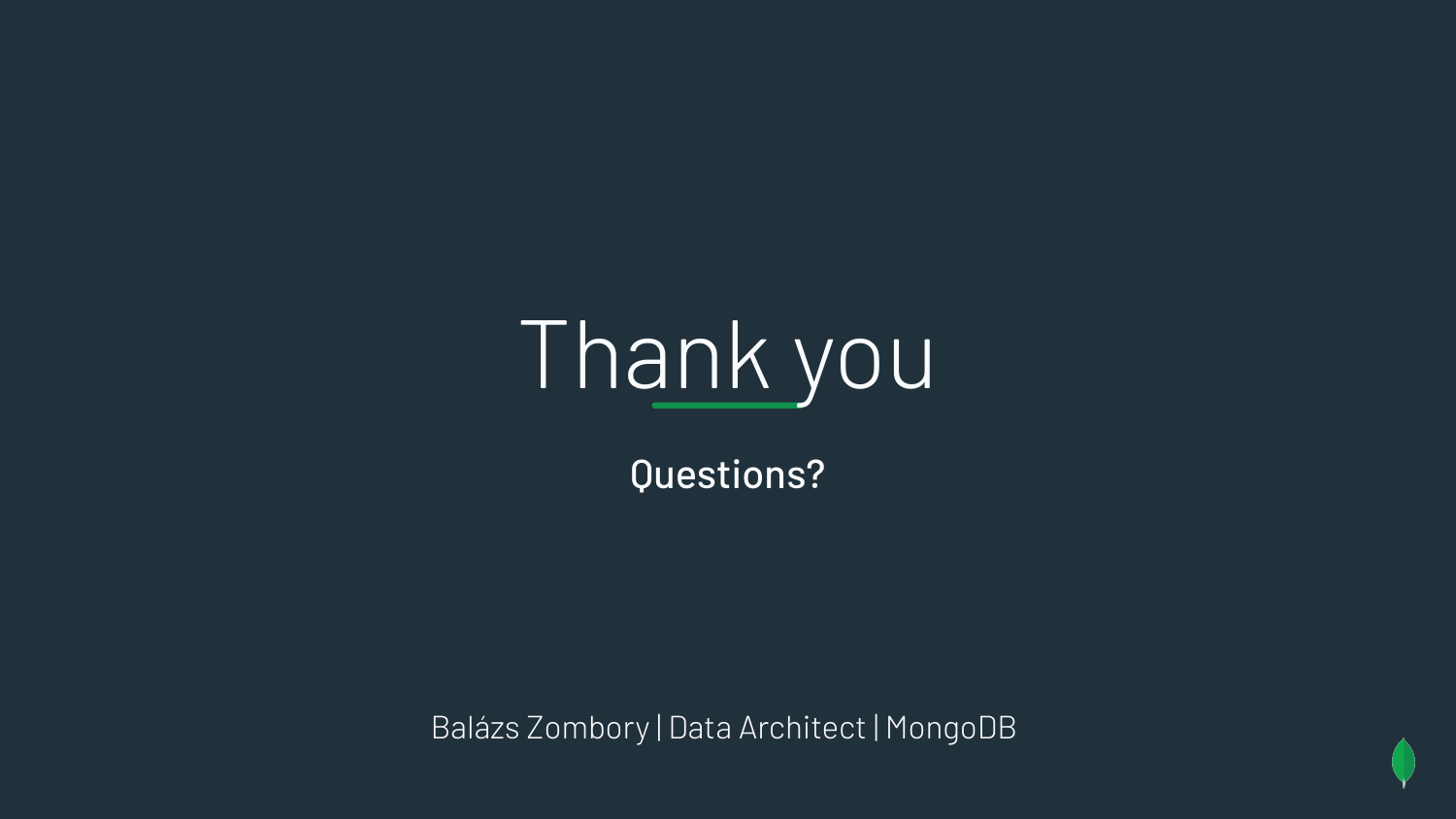

Thank you
Questions?
Balázs Zombory | Data Architect | MongoDB